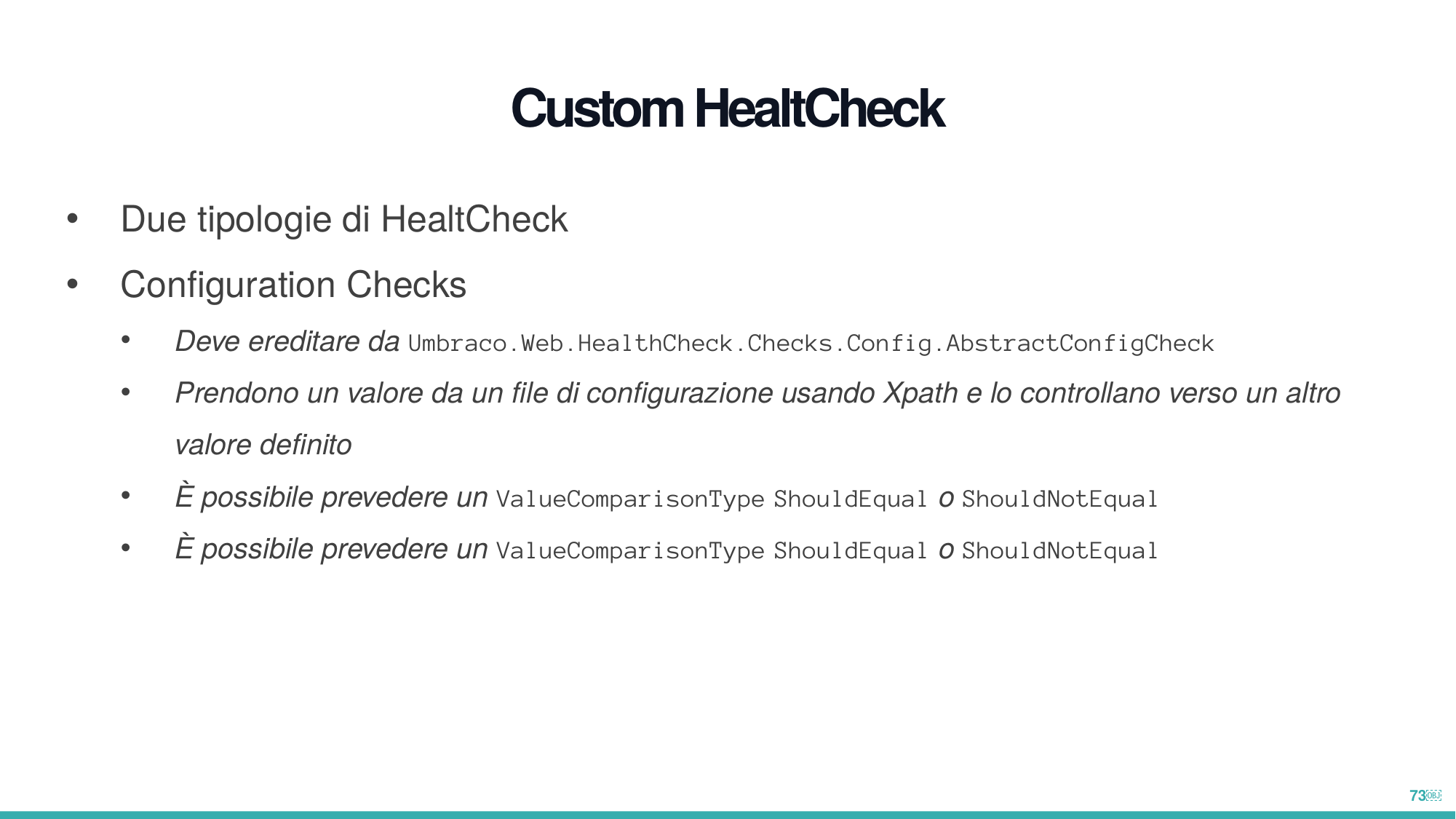

Custom HealtCheck
Due tipologie di HealtCheck
Configuration Checks
Deve ereditare da Umbraco.Web.HealthCheck.Checks.Config.AbstractConfigCheck
Prendono un valore da un file di configurazione usando Xpath e lo controllano verso un altro valore definito
È possibile prevedere un ValueComparisonType ShouldEqual o ShouldNotEqual
È possibile prevedere un ValueComparisonType ShouldEqual o ShouldNotEqual